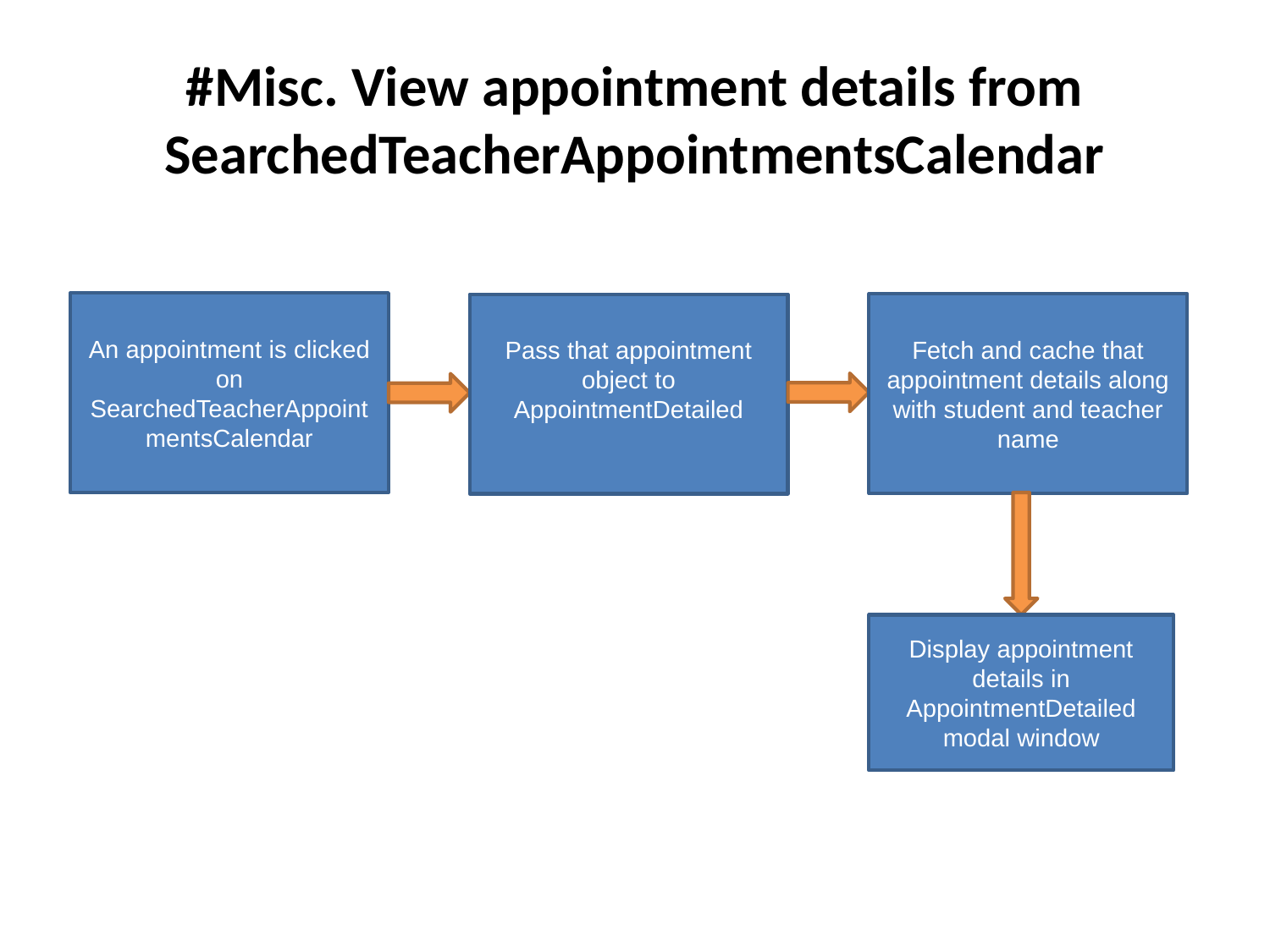

# #Misc. View appointment details from SearchedTeacherAppointmentsCalendar
An appointment is clicked on SearchedTeacherAppointmentsCalendar
Fetch and cache that appointment details along with student and teacher name
Pass that appointment object to AppointmentDetailed

Display appointment details in AppointmentDetailed modal window